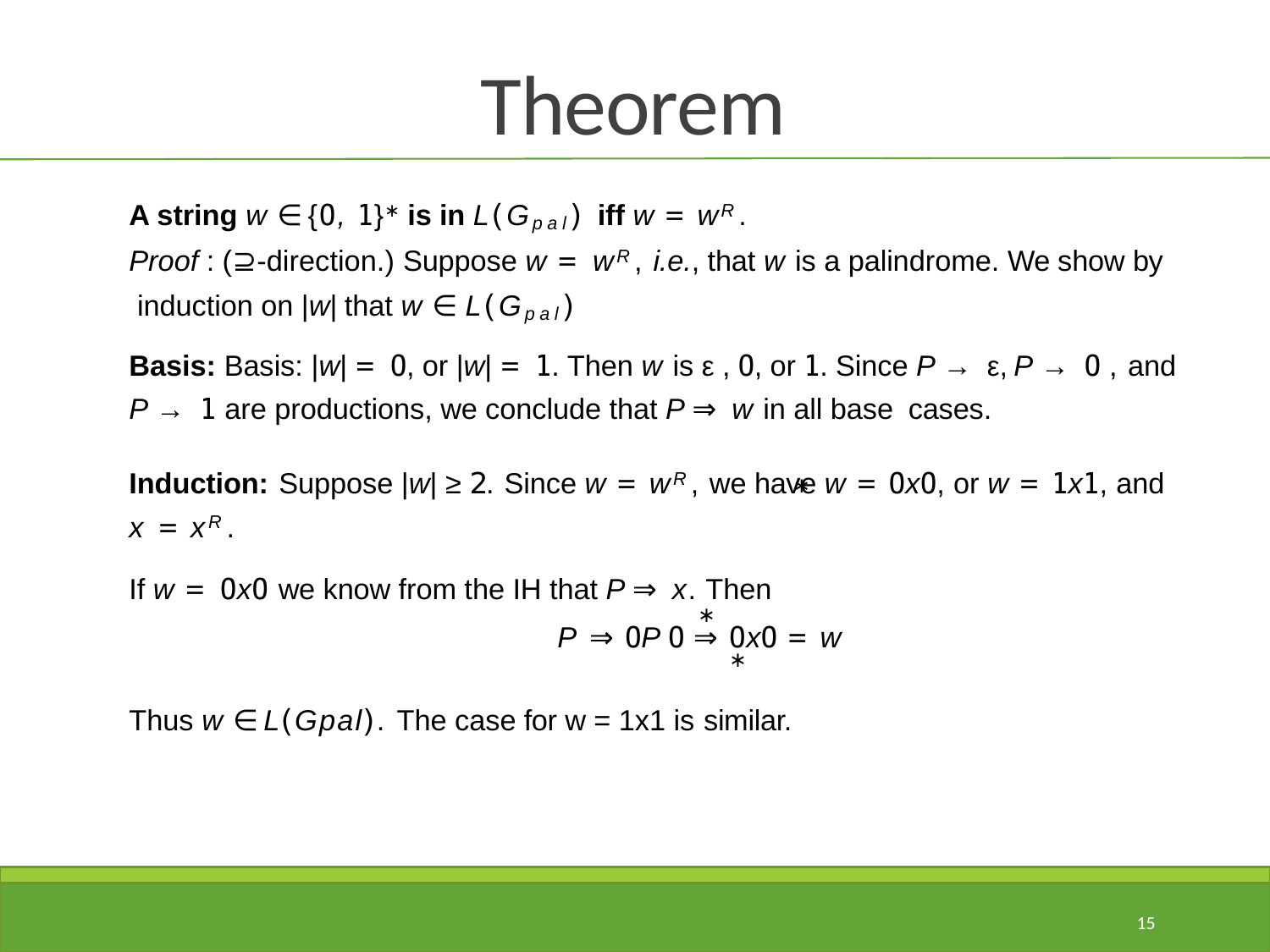

# Theorem
A string w ∈ {0, 1}∗ is in L(Gpal) iff w = wR.
Proof : (⊇-direction.) Suppose w = wR, i.e., that w is a palindrome. We show by  induction on |w| that w ∈ L(Gpal)
Basis: Basis: |w| = 0, or |w| = 1. Then w is ε , 0, or 1. Since P → ε, P → 0 , and
P → 1 are productions, we conclude that P ⇒ w in all base cases.
Induction: Suppose |w| ≥ 2. Since w = wR, we have w = 0x0, or w = 1x1, and
x = xR.
If w = 0x0 we know from the IH that P ⇒ x. Then
∗
P ⇒ 0P 0 ⇒ 0x0 = w
∗
∗
Thus w ∈ L(Gpal). The case for w = 1x1 is similar.
15